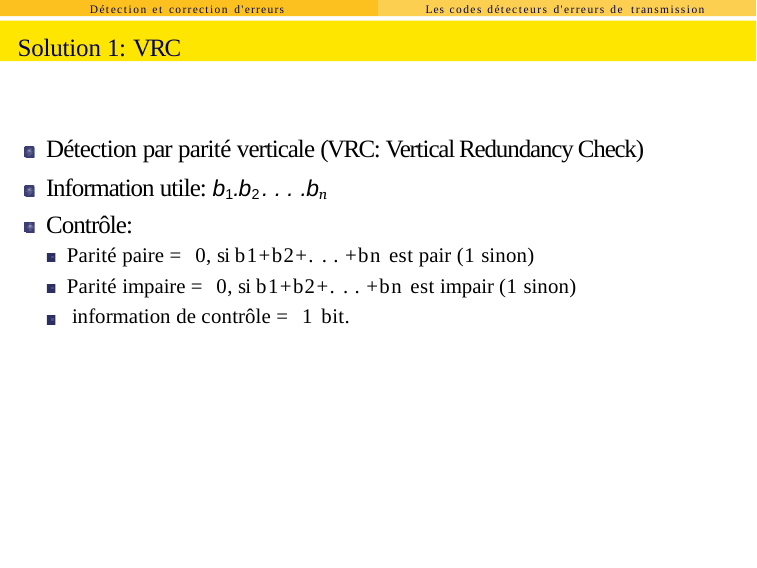

Détection et correction d'erreurs
Les codes détecteurs d'erreurs de transmission
Solution 1: VRC
Détection par parité verticale (VRC: Vertical Redundancy Check)  Information utile: b1.b2 . . . .bn
Contrôle:
Parité paire = 0, si b1+b2+. . . +bn est pair (1 sinon)
Parité impaire = 0, si b1+b2+. . . +bn est impair (1 sinon)  information de contrôle = 1 bit.